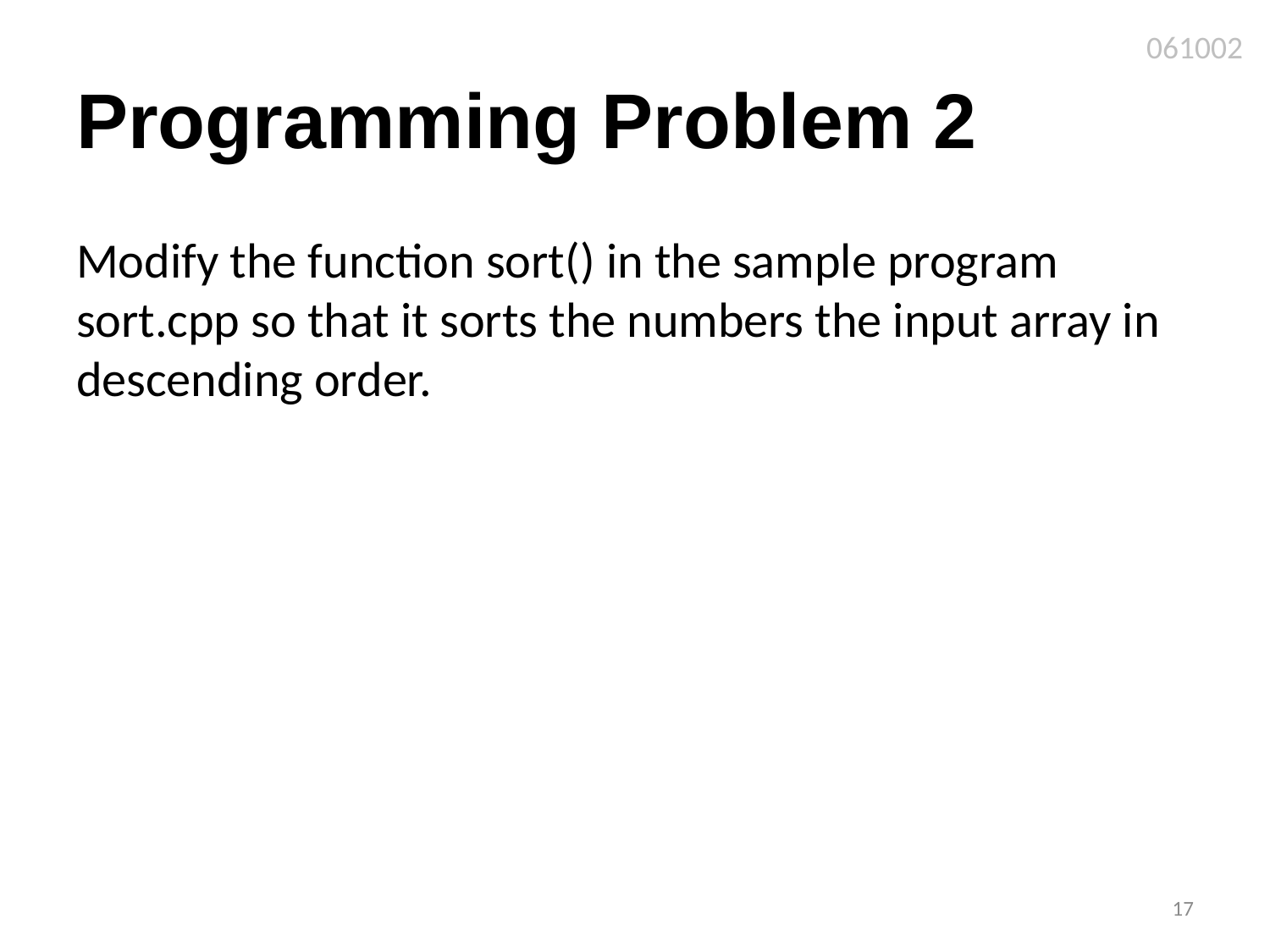

061002
# Programming Problem 2
Modify the function sort() in the sample program sort.cpp so that it sorts the numbers the input array in descending order.

17